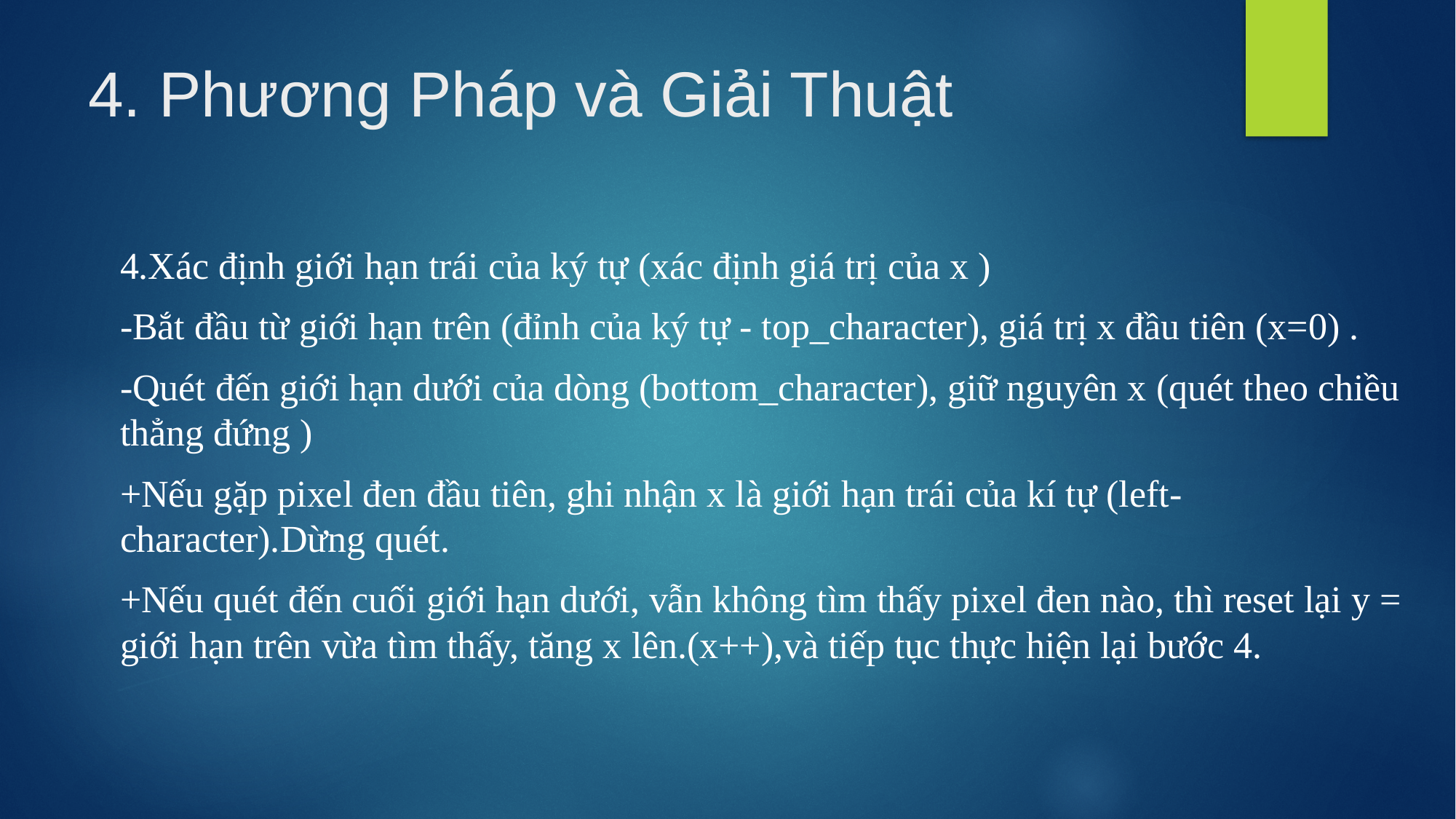

# 4. Phương Pháp và Giải Thuật
4.Xác định giới hạn trái của ký tự (xác định giá trị của x )
-Bắt đầu từ giới hạn trên (đỉnh của ký tự - top_character), giá trị x đầu tiên (x=0) .
-Quét đến giới hạn dưới của dòng (bottom_character), giữ nguyên x (quét theo chiều thẳng đứng )
+Nếu gặp pixel đen đầu tiên, ghi nhận x là giới hạn trái của kí tự (left-character).Dừng quét.
+Nếu quét đến cuối giới hạn dưới, vẫn không tìm thấy pixel đen nào, thì reset lại y = giới hạn trên vừa tìm thấy, tăng x lên.(x++),và tiếp tục thực hiện lại bước 4.